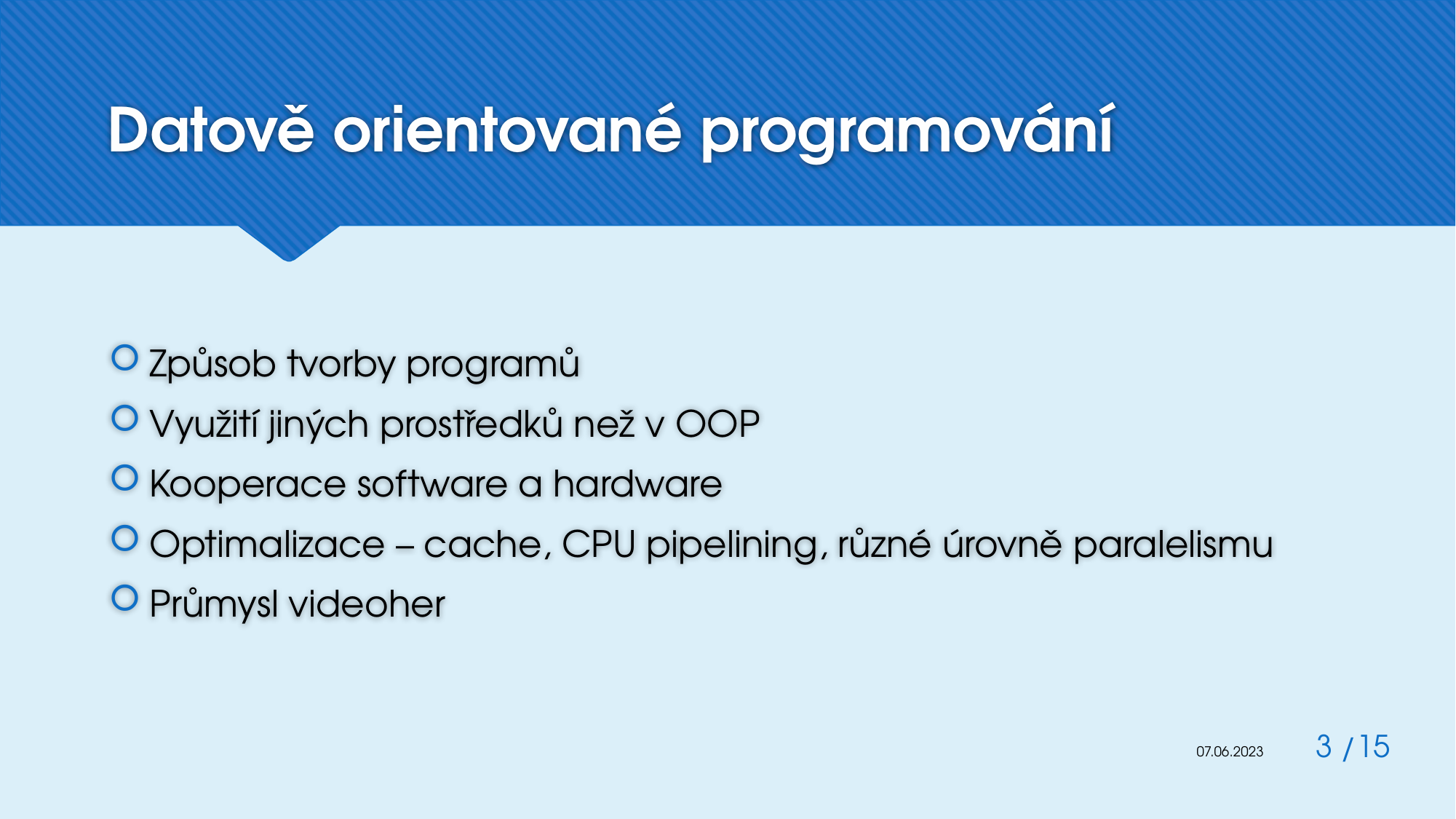

# Datově orientované programování
Způsob tvorby programů
Využití jiných prostředků než v OOP
Kooperace software a hardware
Optimalizace – cache, CPU pipelining, různé úrovně paralelismu
Průmysl videoher
3 /15
07.06.2023